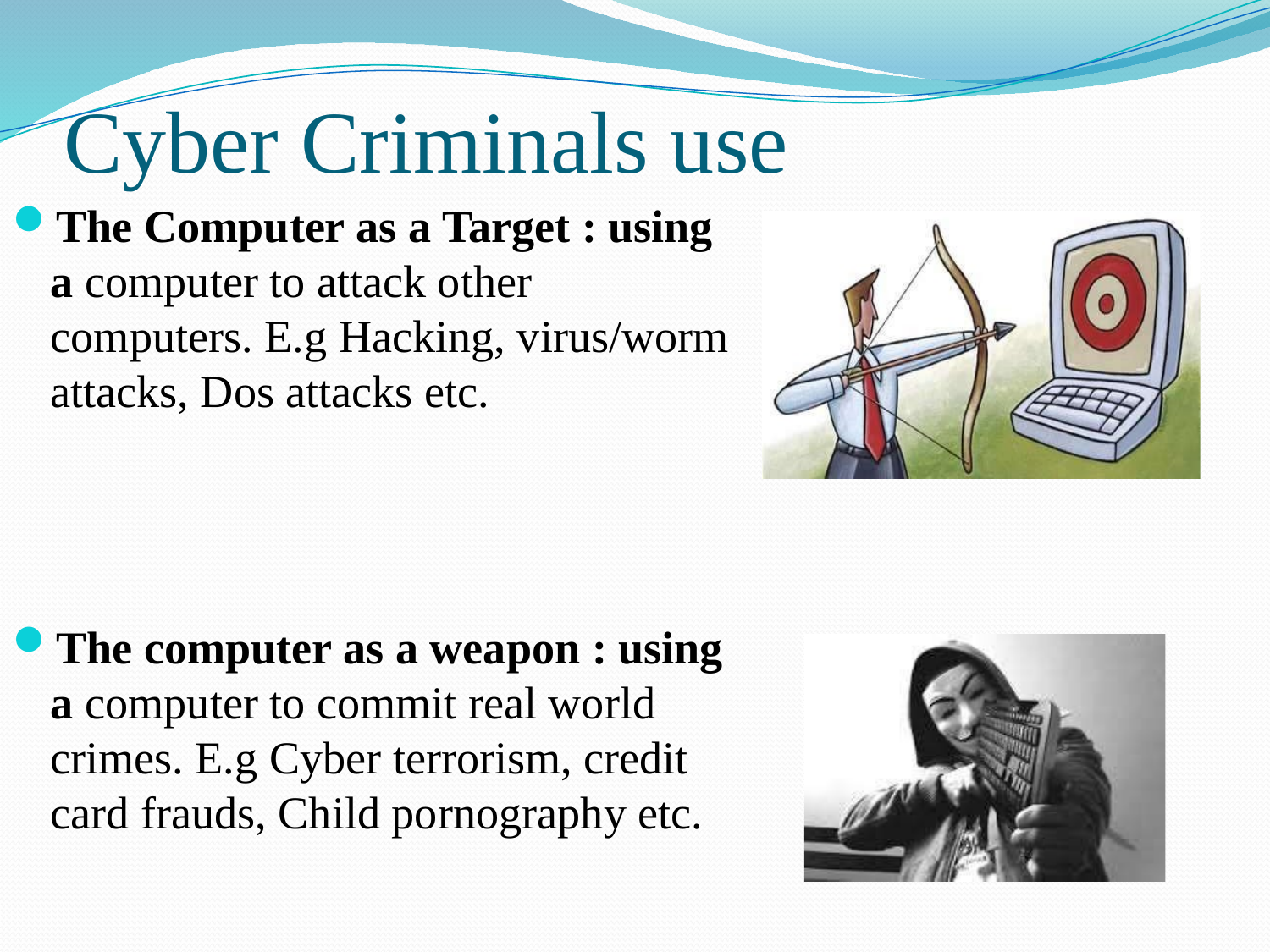

# Cyber Criminals use
The Computer as a Target : using a computer to attack other computers. E.g Hacking, virus/worm attacks, Dos attacks etc.

The computer as a weapon : using a computer to commit real world crimes. E.g Cyber terrorism, credit card frauds, Child pornography etc.